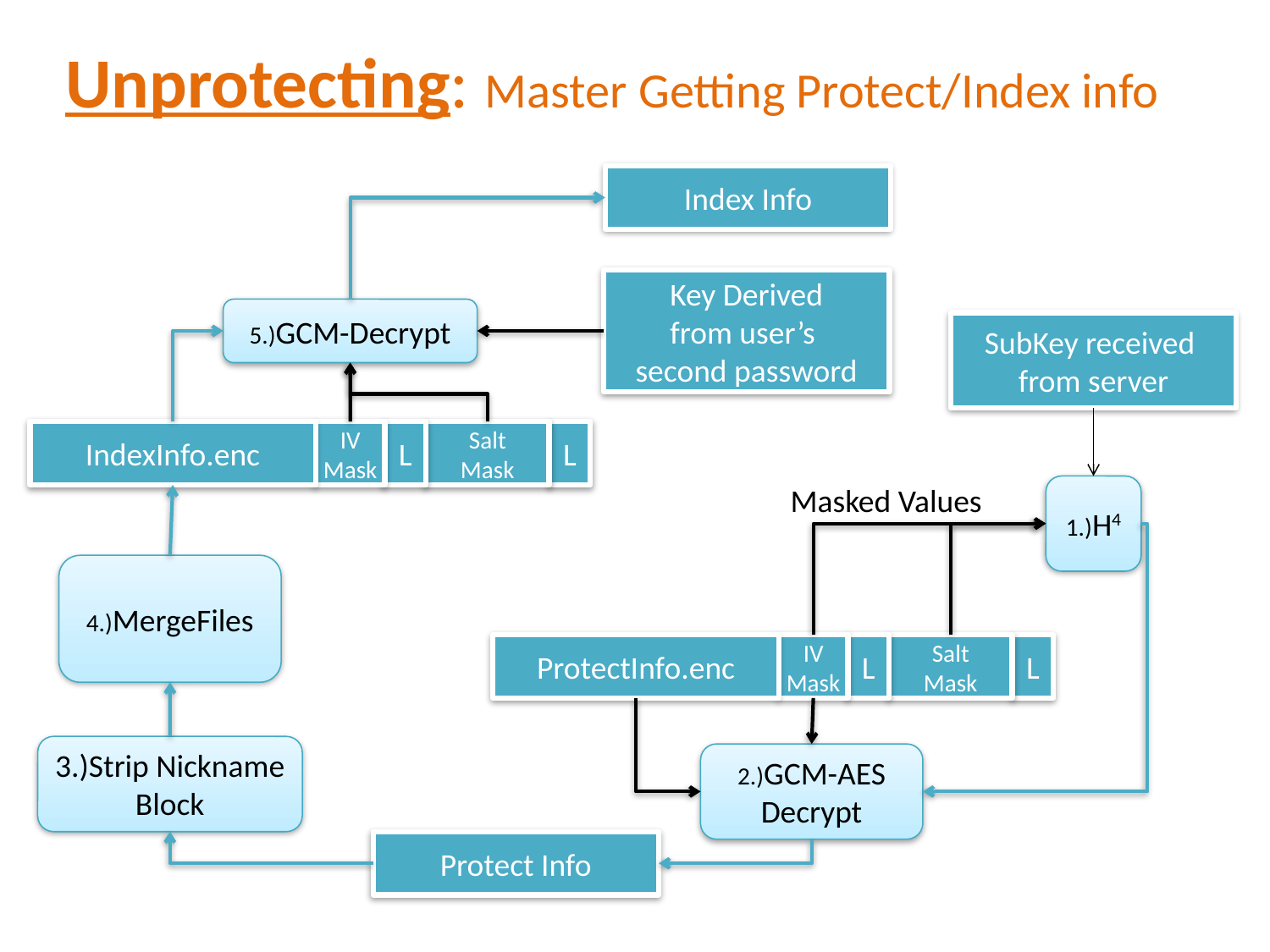

# Unprotecting: Master Getting Protect/Index info
Index Info
Key Derived
from user’s
second password
5.)GCM-Decrypt
SubKey received
from server
IndexInfo.enc
IV
Mask
L
Salt
Mask
L
Masked Values
1.)H4
4.)MergeFiles
ProtectInfo.enc
IV
Mask
L
Salt
Mask
L
3.)Strip Nickname
Block
2.)GCM-AES
Decrypt
Protect Info